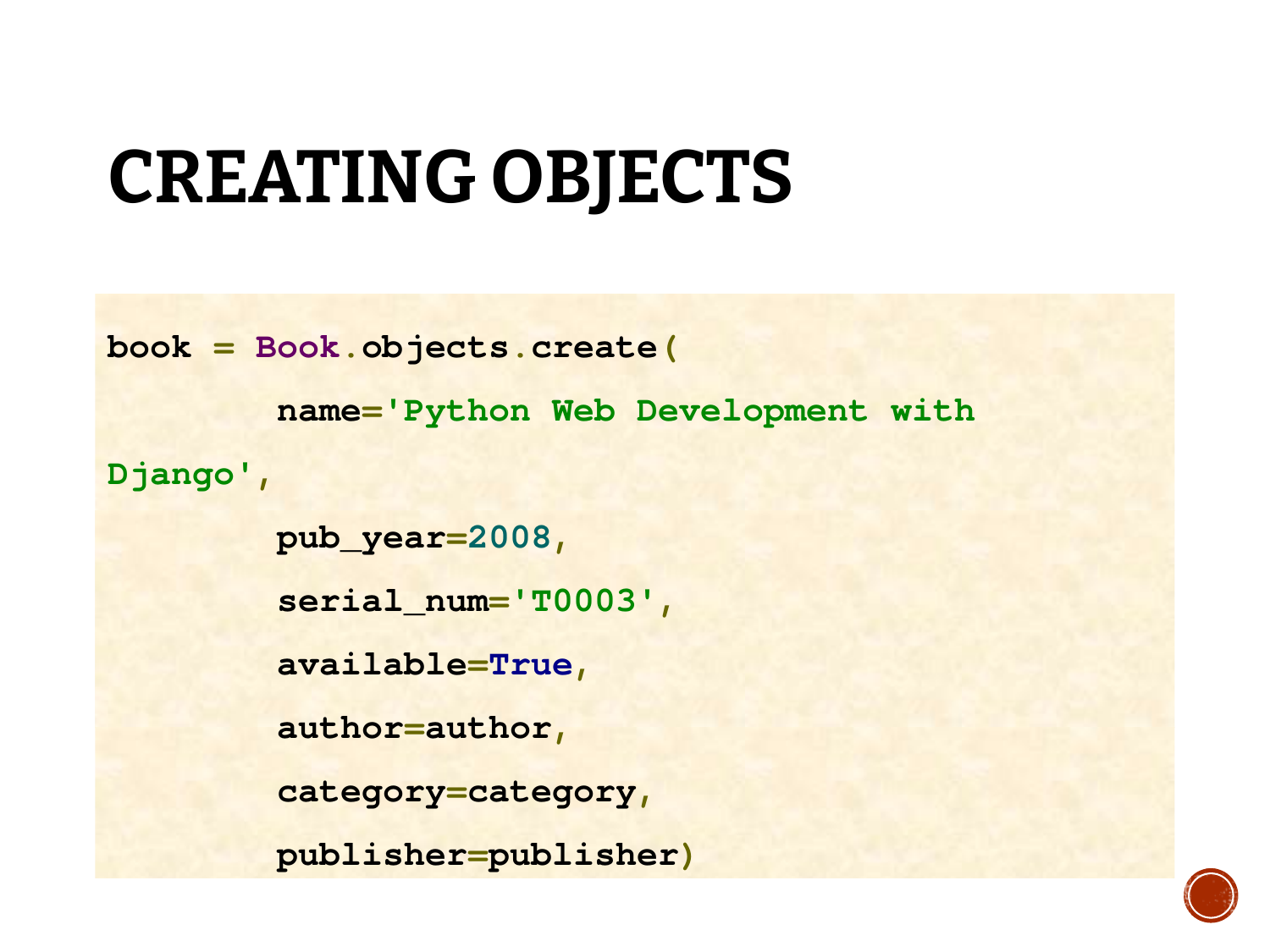

# Creating objects
book = Book.objects.create(
        name='Python Web Development with Django',
        pub_year=2008,
        serial_num='T0003',
        available=True,
        author=author,
        category=category,
        publisher=publisher)